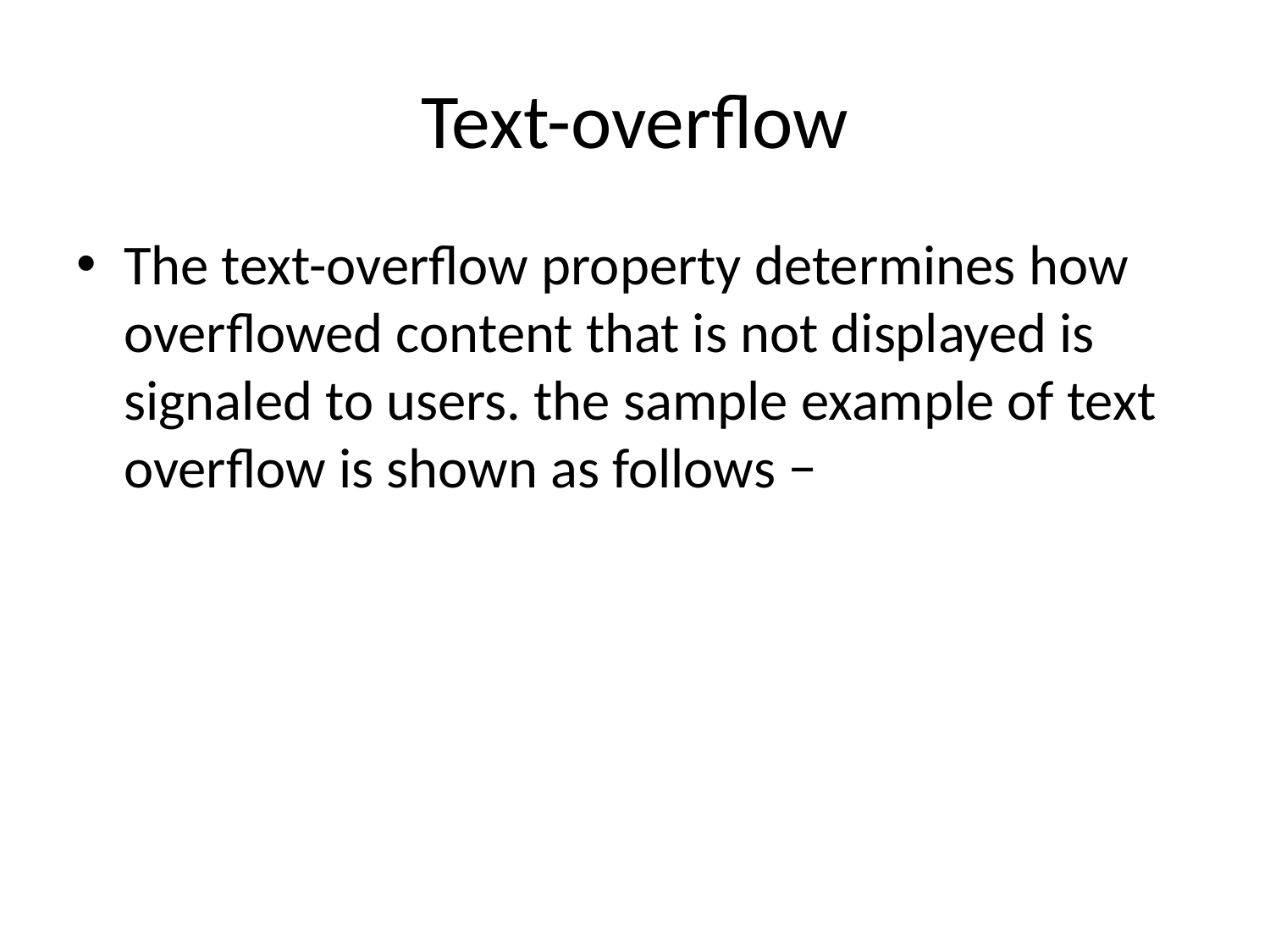

# Text-overflow
The text-overflow property determines how overflowed content that is not displayed is signaled to users. the sample example of text overflow is shown as follows −